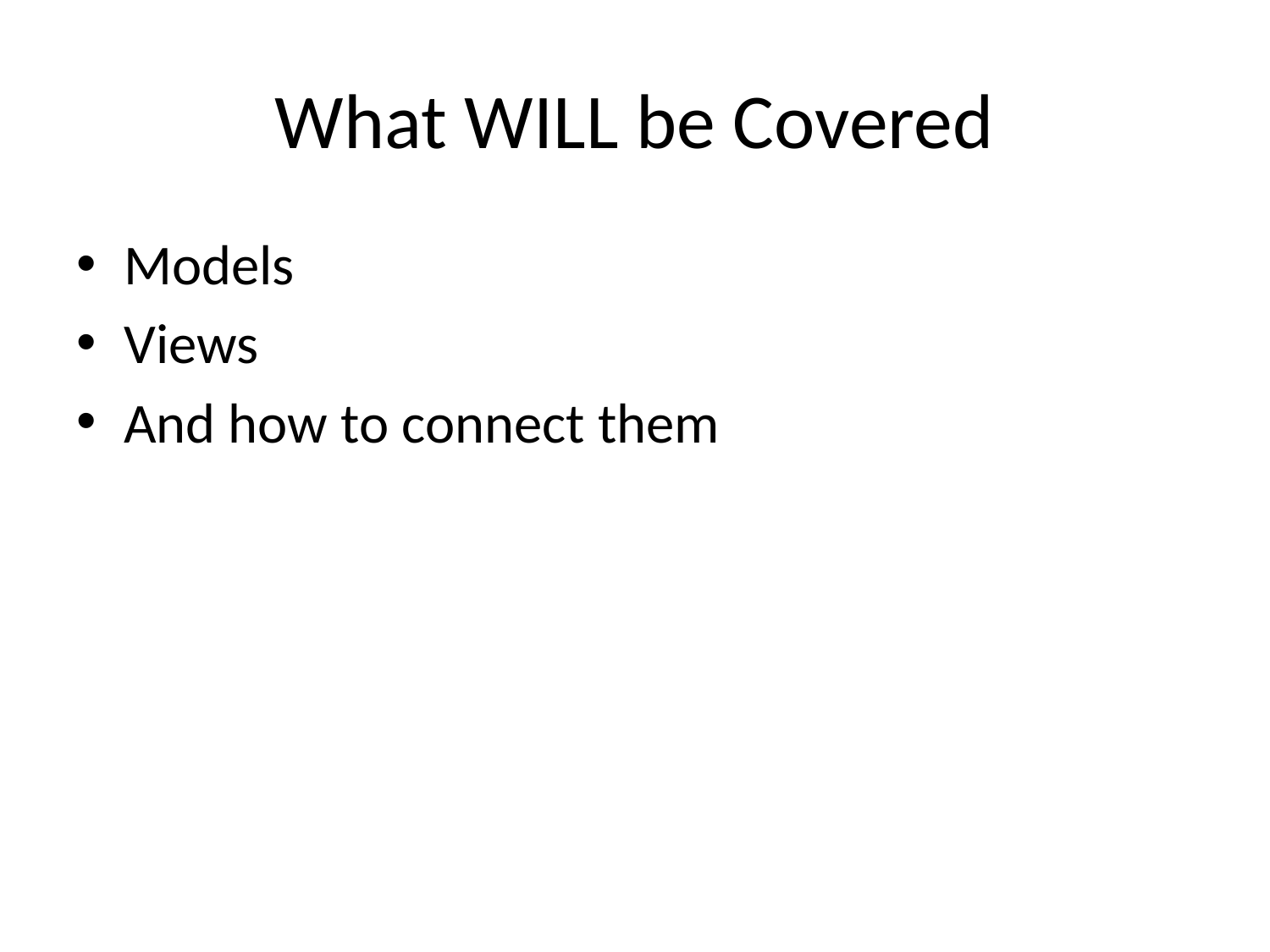

# What WILL be Covered
Models
Views
And how to connect them